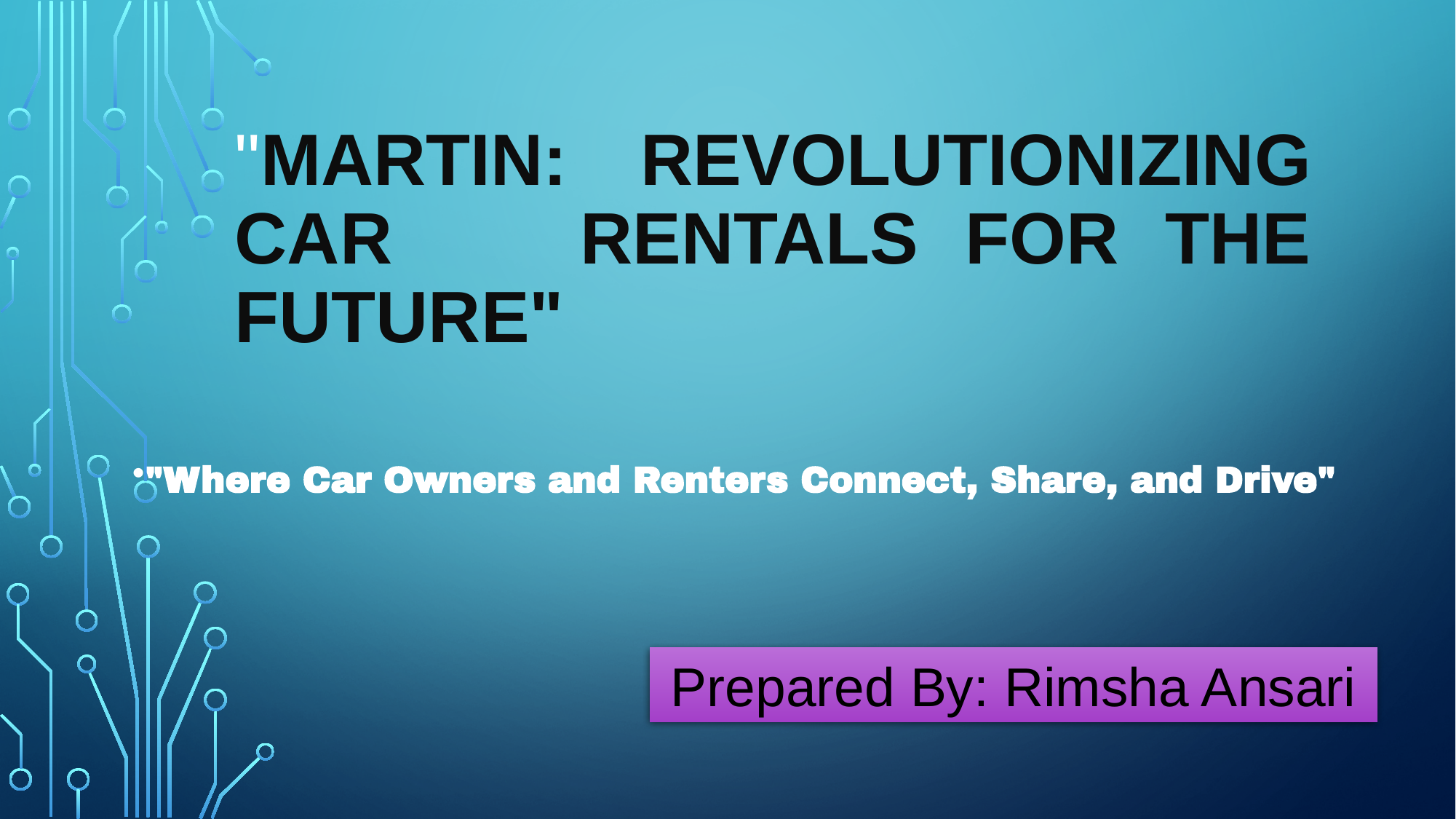

# "Martin: Revolutionizing Car    Rentals for the Future"
"Where Car Owners and Renters Connect, Share, and Drive"
Prepared By: Rimsha Ansari